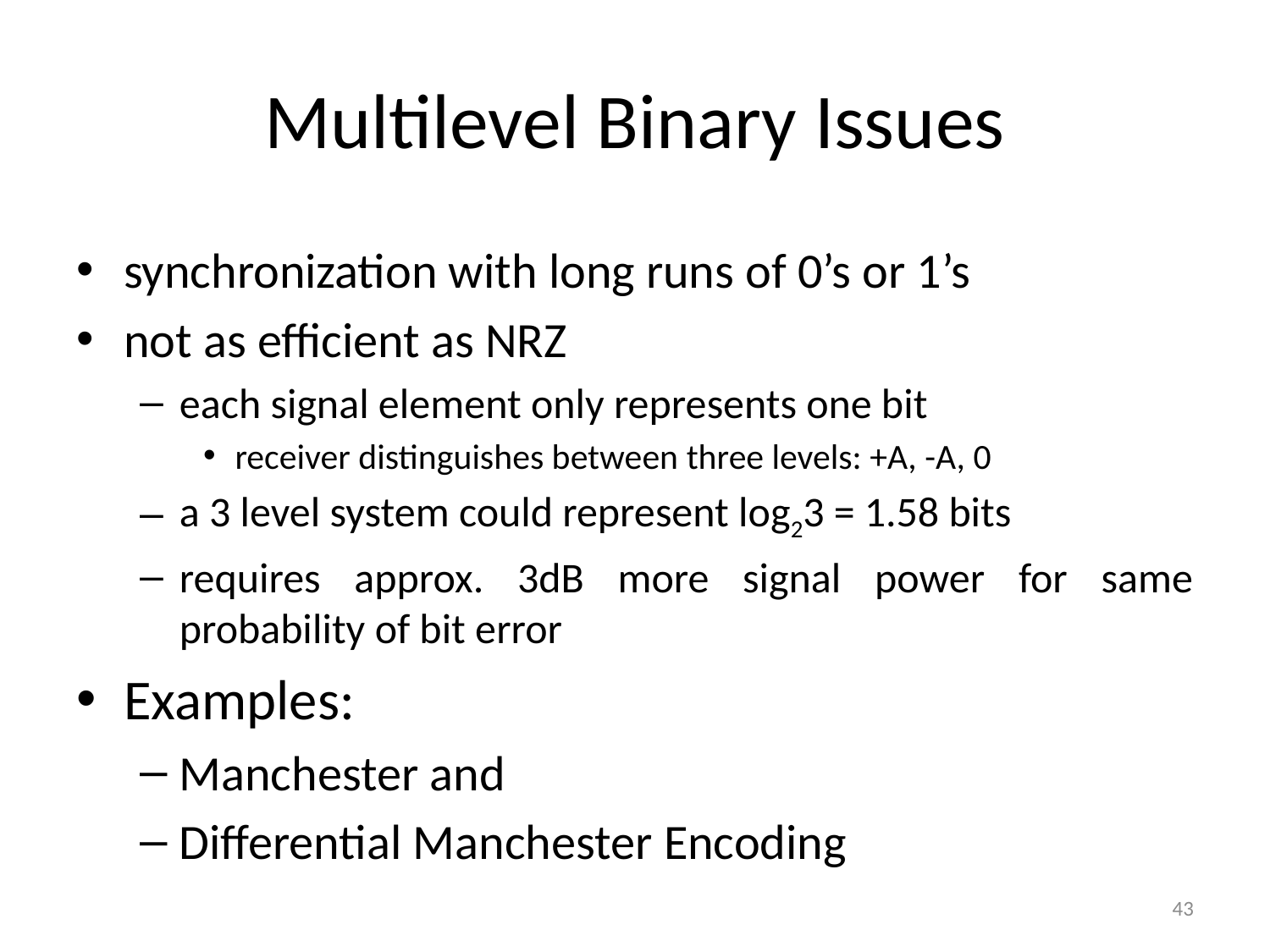

# Multilevel Binary Issues
synchronization with long runs of 0’s or 1’s
not as efficient as NRZ
each signal element only represents one bit
receiver distinguishes between three levels: +A, -A, 0
a 3 level system could represent log23 = 1.58 bits
requires approx. 3dB more signal power for same probability of bit error
Examples:
Manchester and
Differential Manchester Encoding

43